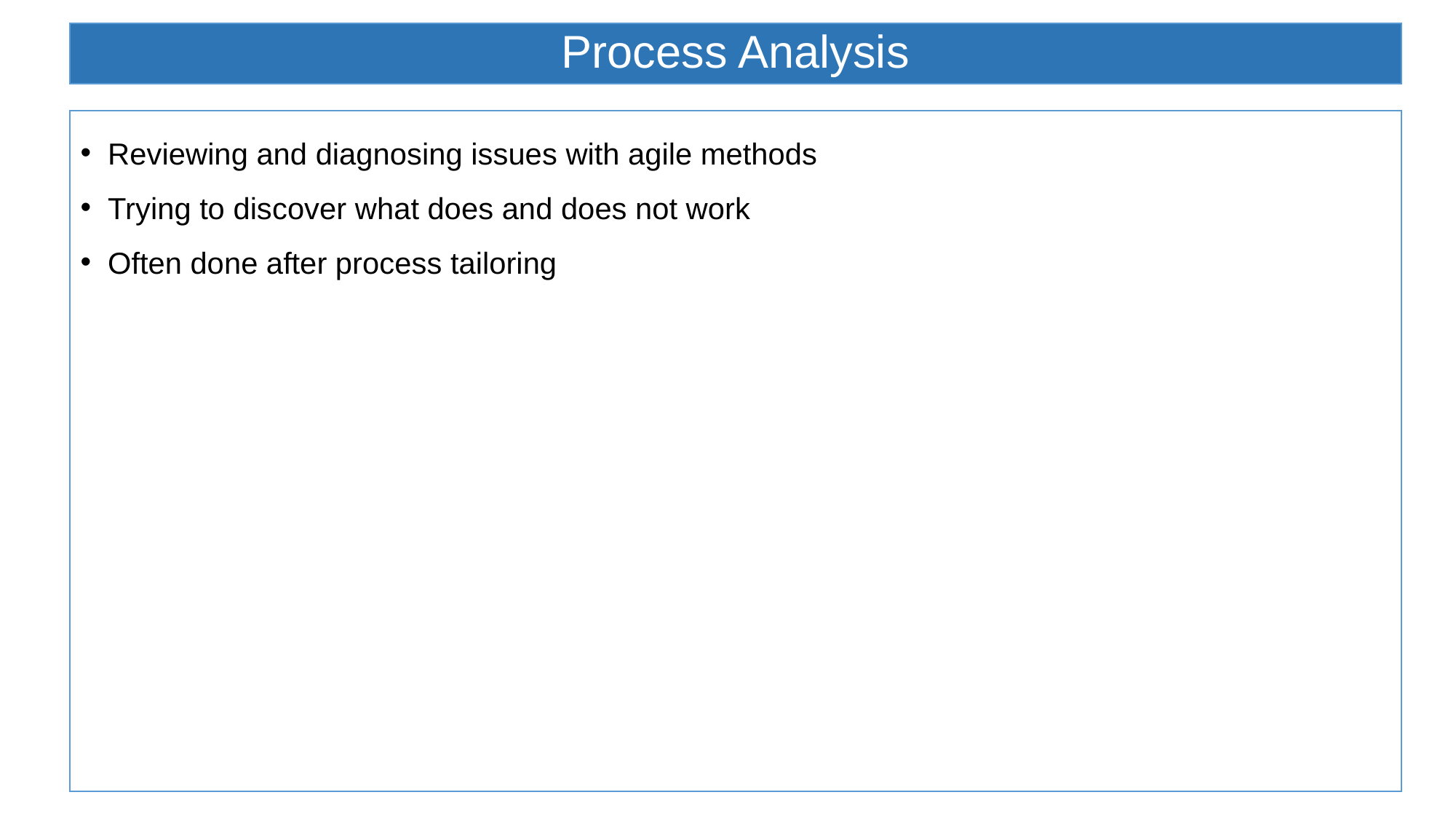

# Process Analysis
Reviewing and diagnosing issues with agile methods
Trying to discover what does and does not work
Often done after process tailoring